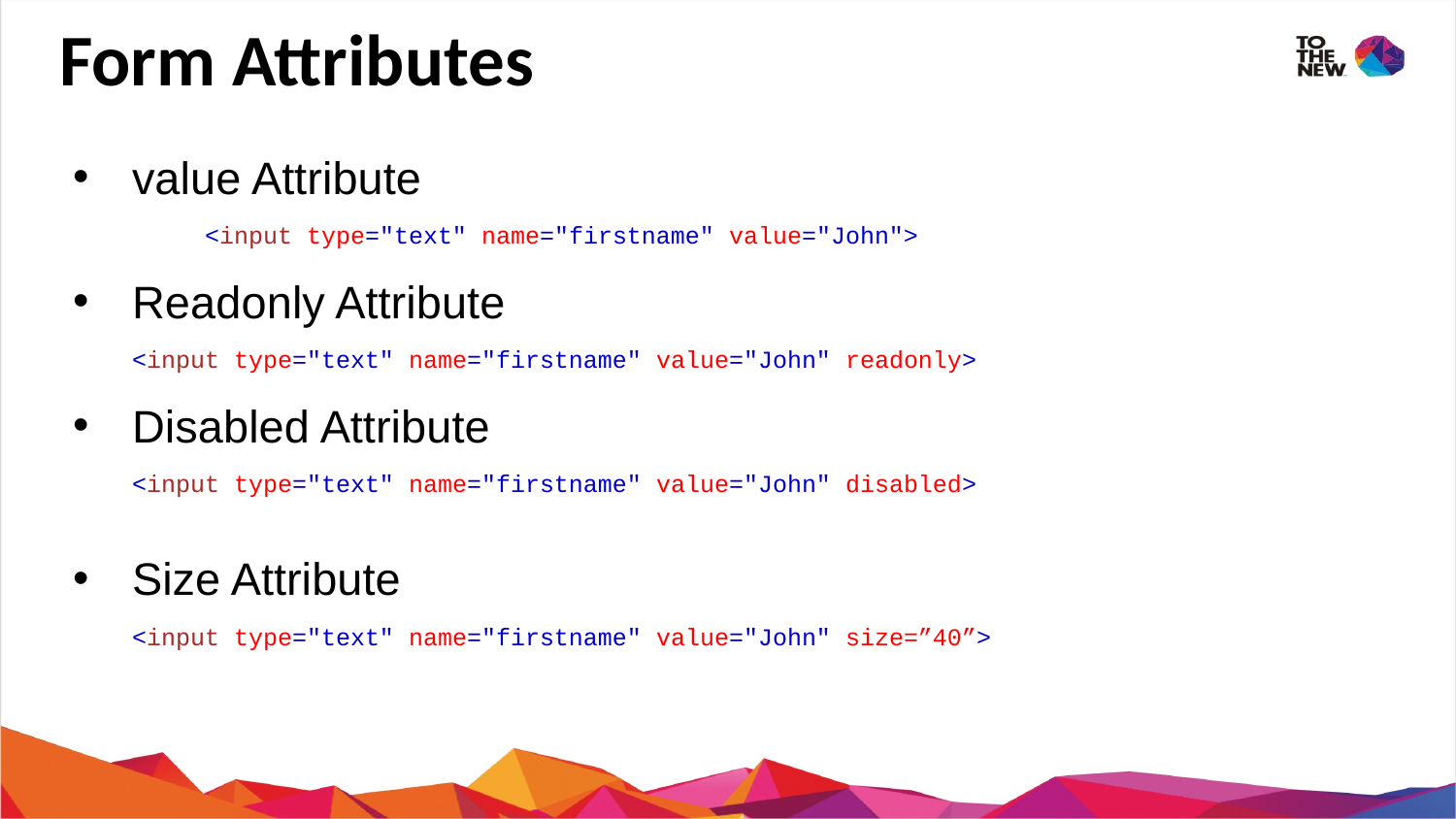

# Form Attributes
value Attribute
	<input type="text" name="firstname" value="John">
Readonly Attribute
<input type="text" name="firstname" value="John" readonly>
Disabled Attribute
<input type="text" name="firstname" value="John" disabled>

Size Attribute
<input type="text" name="firstname" value="John" size=”40”>